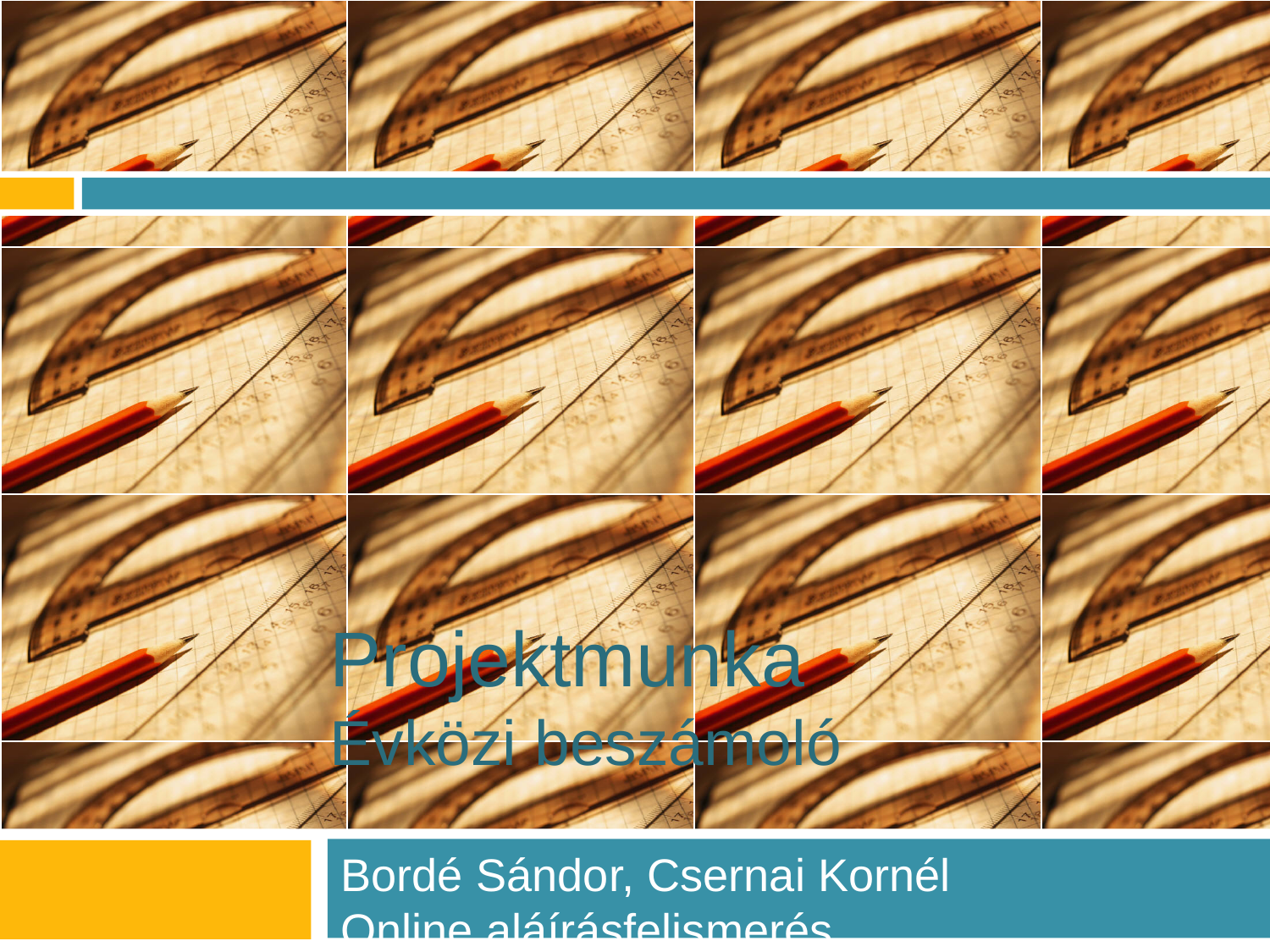

Projektmunka
Évközi beszámoló
Bordé Sándor, Csernai Kornél
Online aláírásfelismerés